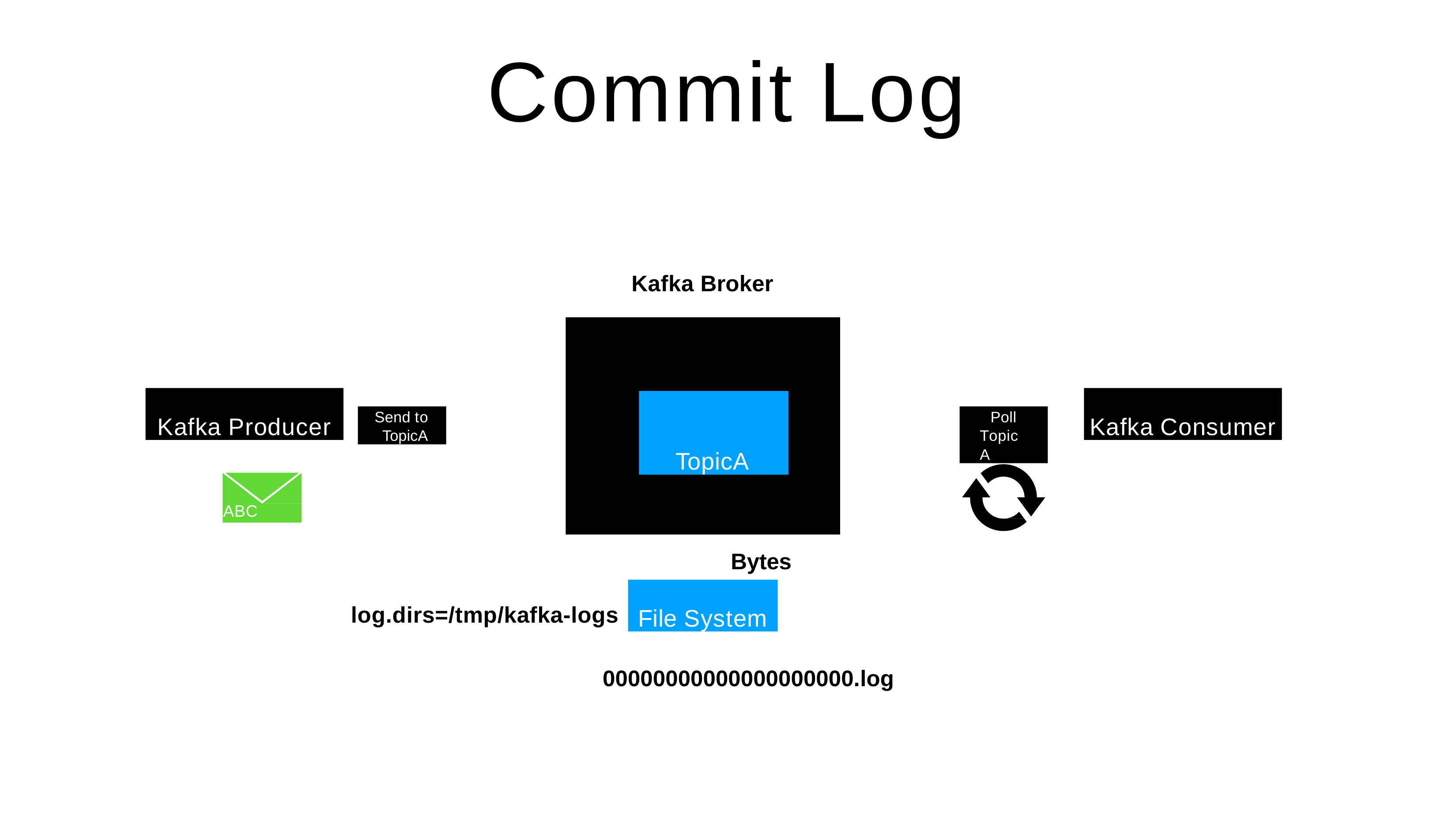

# Commit Log
Kafka Broker

Kafka Producer
Kafka Consumer

TopicA
Send to  TopicA
Poll  TopicA

ABC
Bytes
File System
log.dirs=/tmp/kafka-logs
00000000000000000000.log